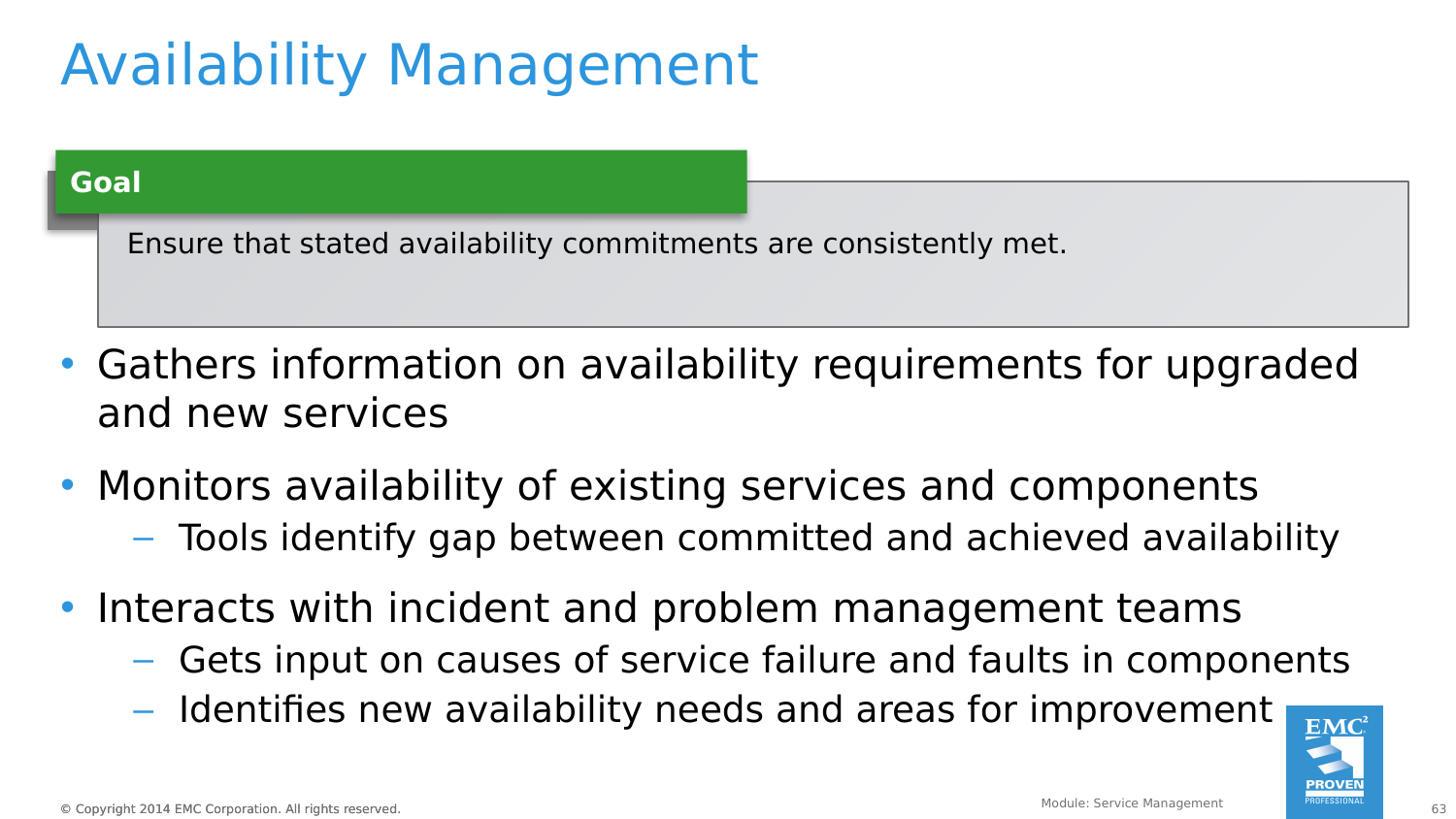

# Availability Management
Goal

Ensure that stated availability commitments are consistently met.
Gathers information on availability requirements for upgraded and new services
Monitors availability of existing services and components
Tools identify gap between committed and achieved availability
Interacts with incident and problem management teams
Gets input on causes of service failure and faults in components
Identifies new availability needs and areas for improvement
Module: Service Management